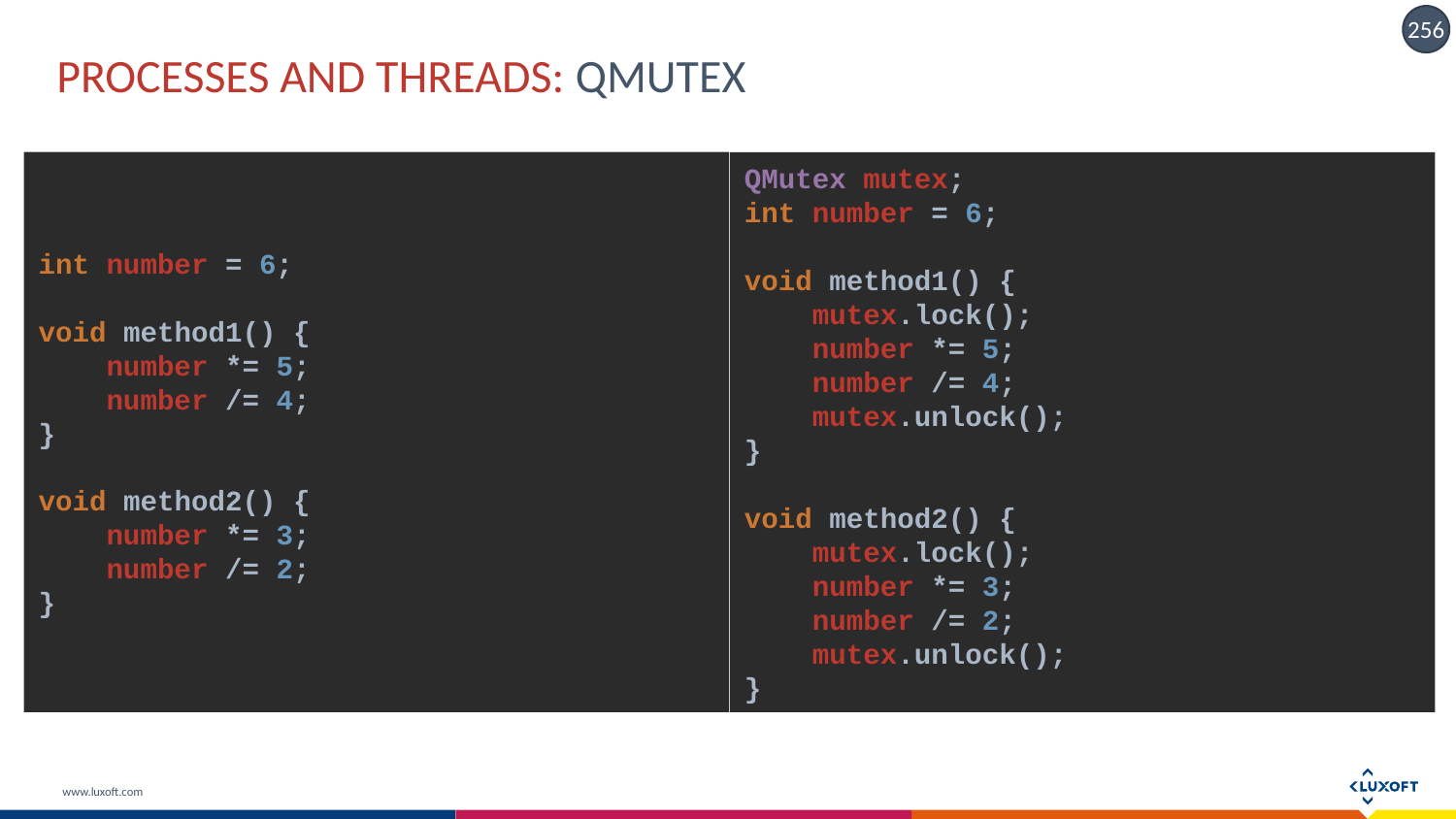

# PROCESSES AND THREADS: QMUTEX
int number = 6;

void method1() {
    number *= 5;
    number /= 4;
}

void method2() {
    number *= 3;
    number /= 2;
}
QMutex mutex;
int number = 6;

void method1() {
    mutex.lock();
    number *= 5;
    number /= 4;
    mutex.unlock();
}

void method2() {
    mutex.lock();
    number *= 3;
    number /= 2;
    mutex.unlock();
}